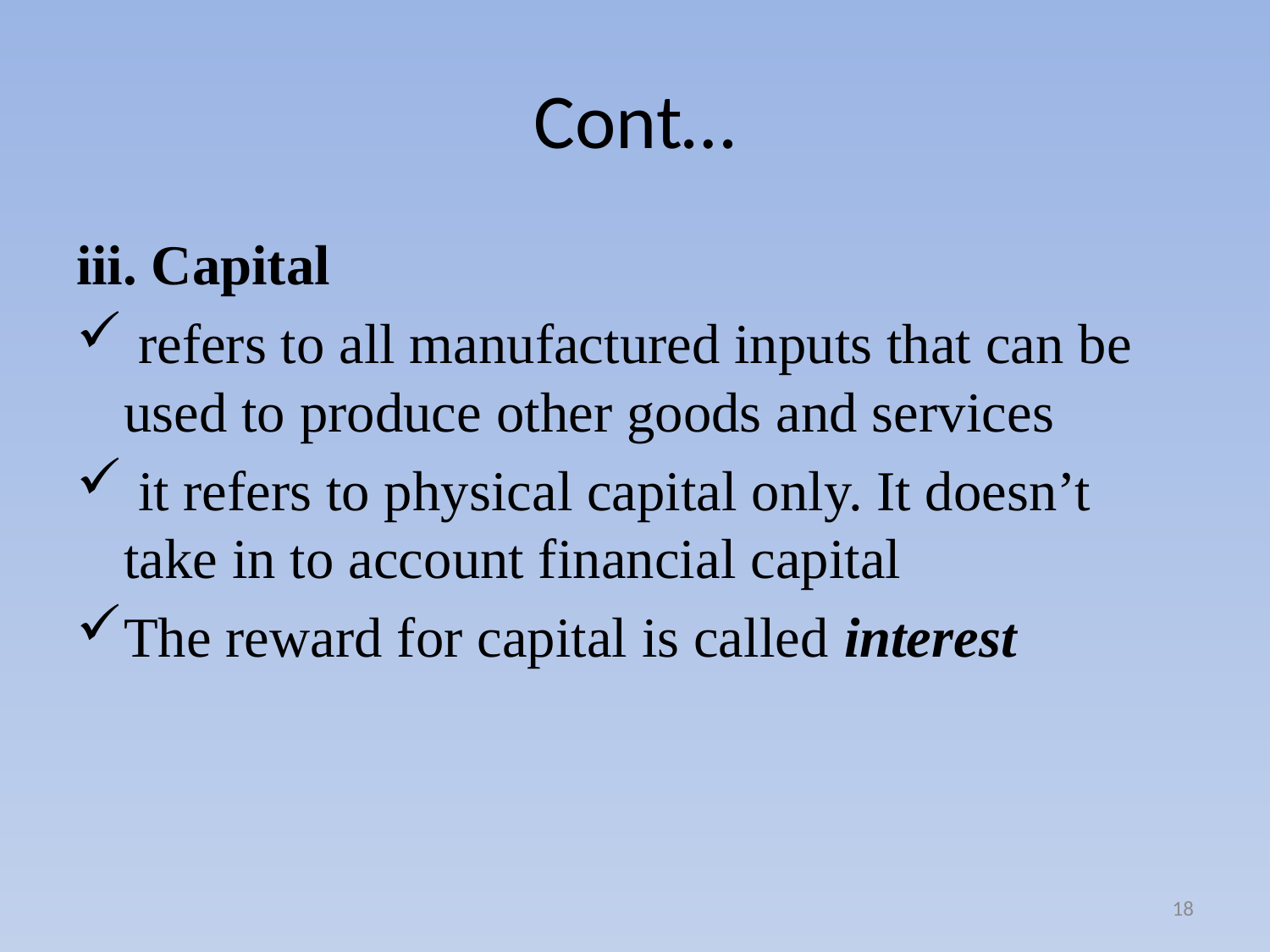

# Cont…
iii. Capital
 refers to all manufactured inputs that can be used to produce other goods and services
 it refers to physical capital only. It doesn’t take in to account financial capital
The reward for capital is called interest
18